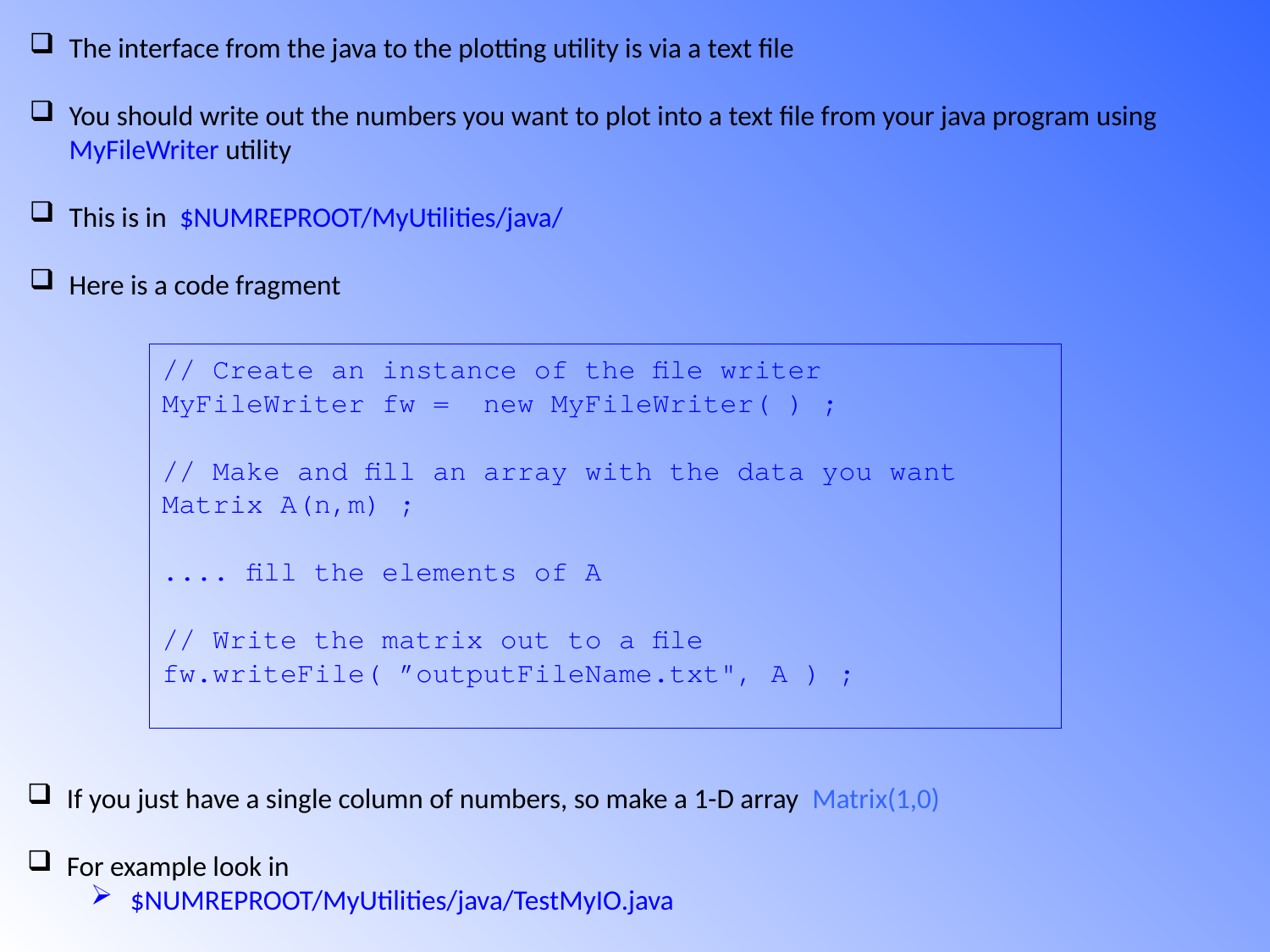

The interface from the java to the plotting utility is via a text file

You should write out the numbers you want to plot into a text file from your java program using  MyFileWriter utility

This is in  $NUMREPROOT/MyUtilities/java/

Here is a code fragment

// Create an instance of the file writer
MyFileWriter fw =  new MyFileWriter( ) ;

// Make and fill an array with the data you want
Matrix A(n,m) ;

.... fill the elements of A

// Write the matrix out to a file
fw.writeFile( ”outputFileName.txt", A ) ;

If you just have a single column of numbers, so make a 1-D array  Matrix(1,0)

For example look in
$NUMREPROOT/MyUtilities/java/TestMyIO.java